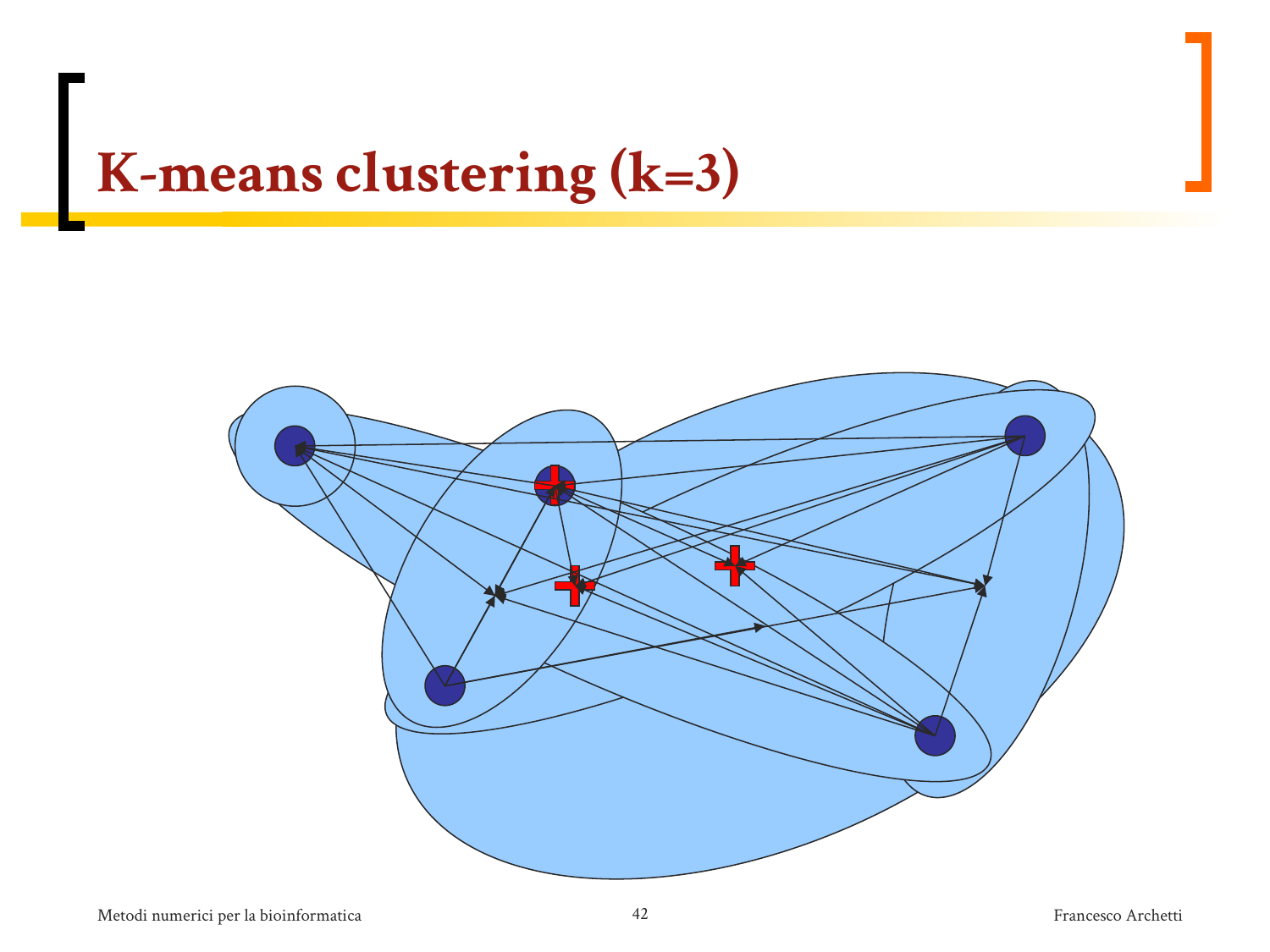

# K-means clustering (k=3)

Metodi numerici per la bioinformatica
42
Francesco Archetti